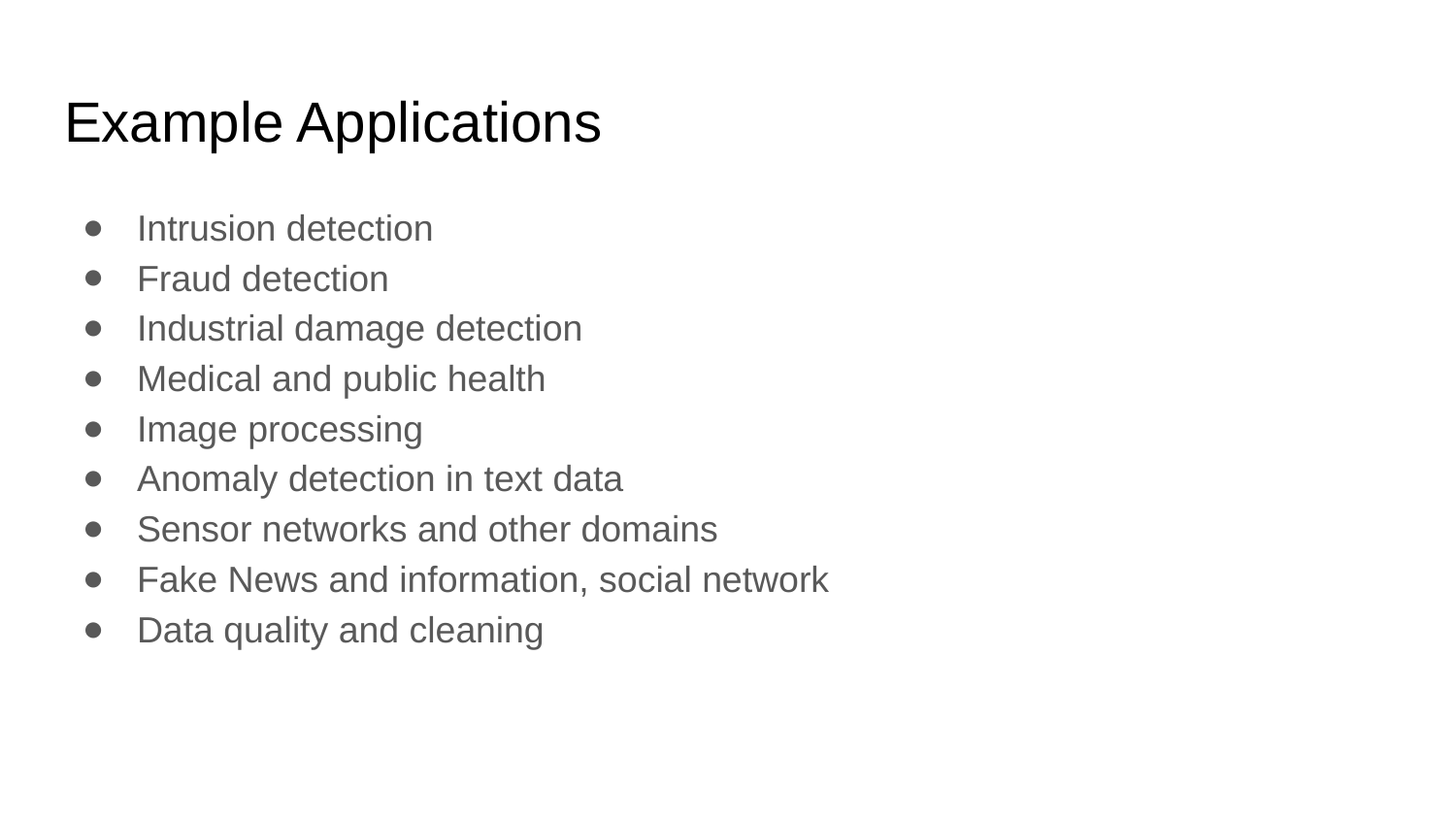

# Example Applications
Intrusion detection
Fraud detection
Industrial damage detection
Medical and public health
Image processing
Anomaly detection in text data
Sensor networks and other domains
Fake News and information, social network
Data quality and cleaning